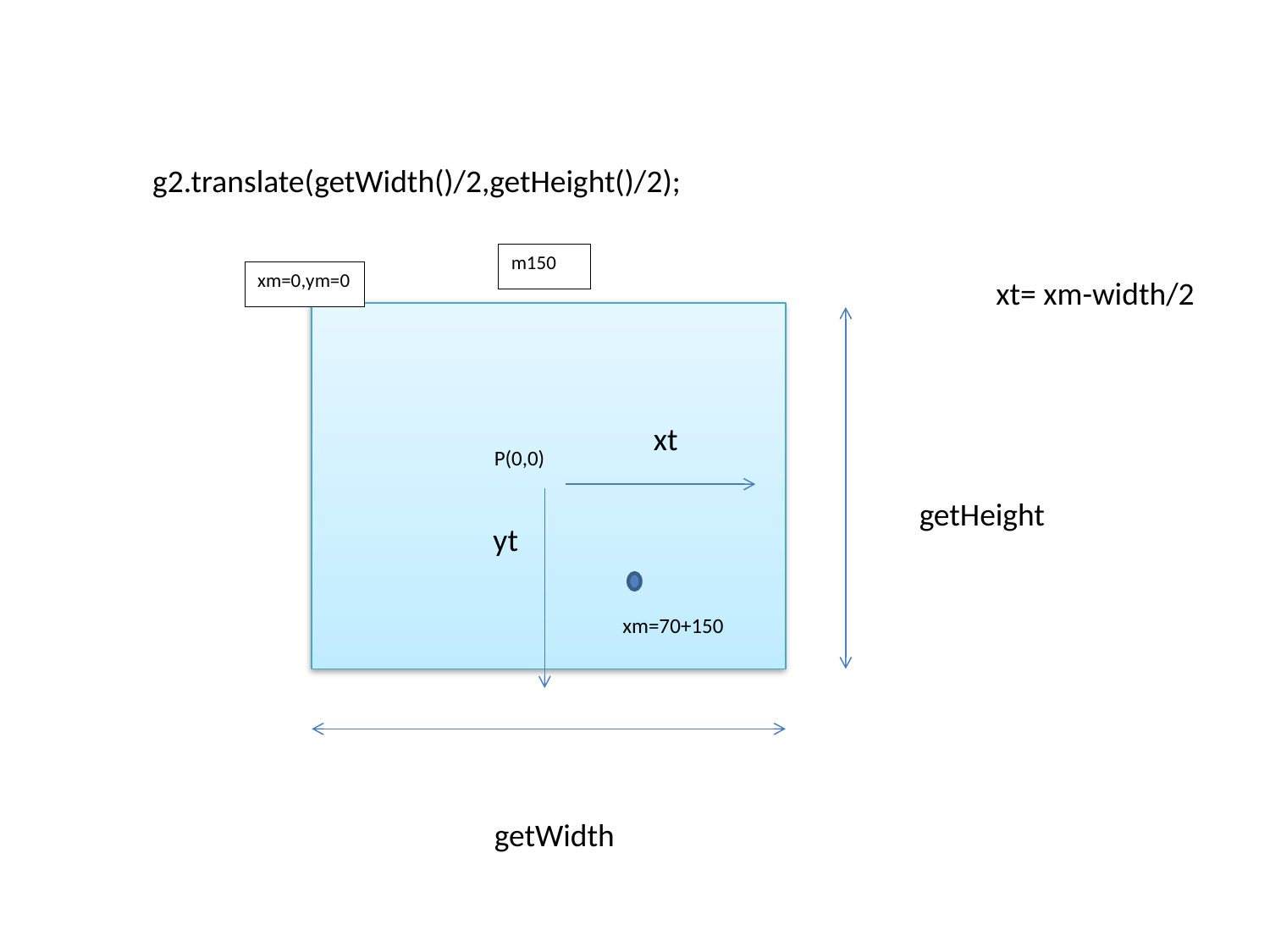

g2.translate(getWidth()/2,getHeight()/2);

m150
xm=0,ym=0
xt= xm-width/2

xt
P(0,0)
getHeight
yt

xm=70+150
getWidth